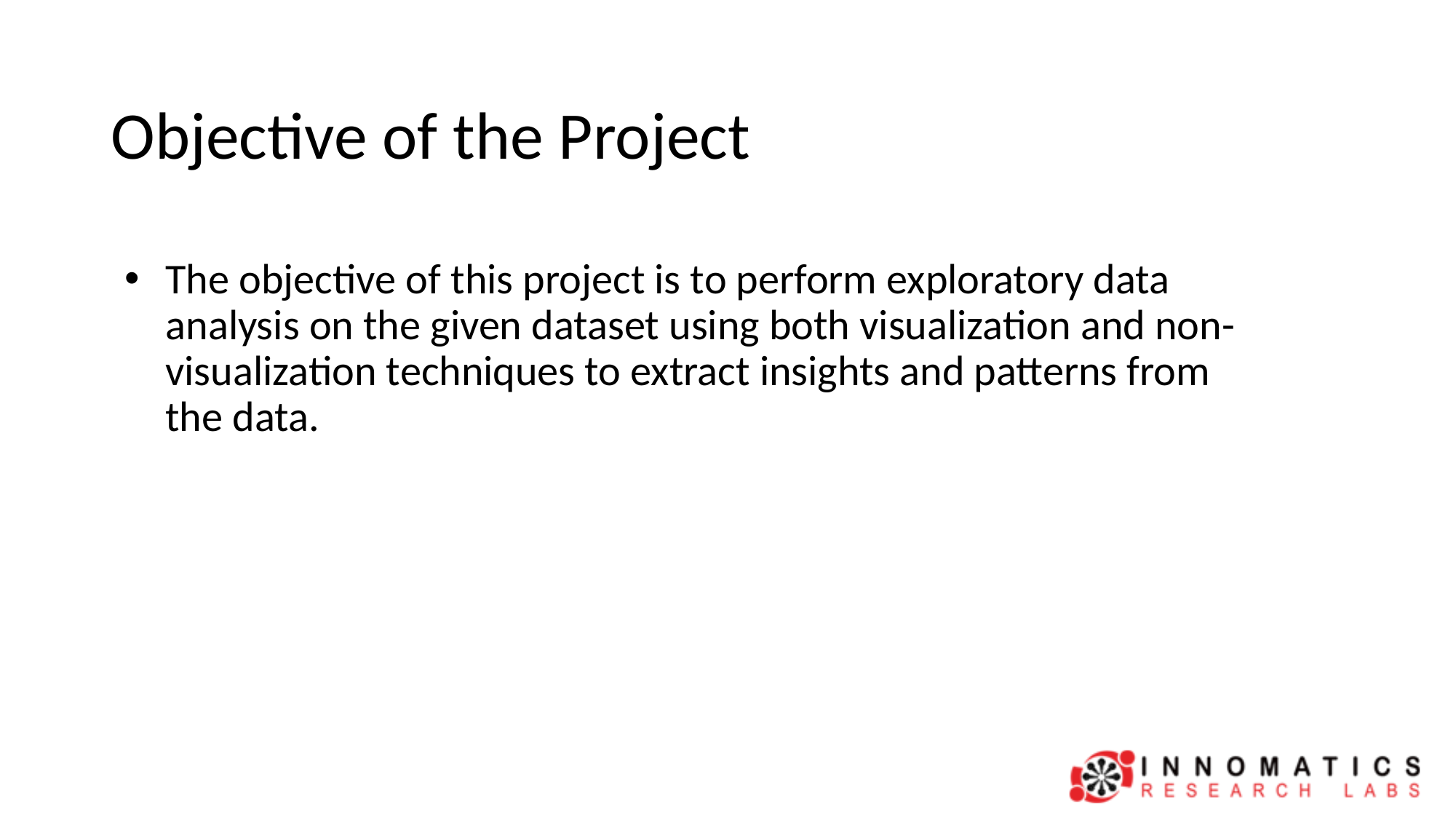

# Objective of the Project
The objective of this project is to perform exploratory data analysis on the given dataset using both visualization and non-visualization techniques to extract insights and patterns from the data.